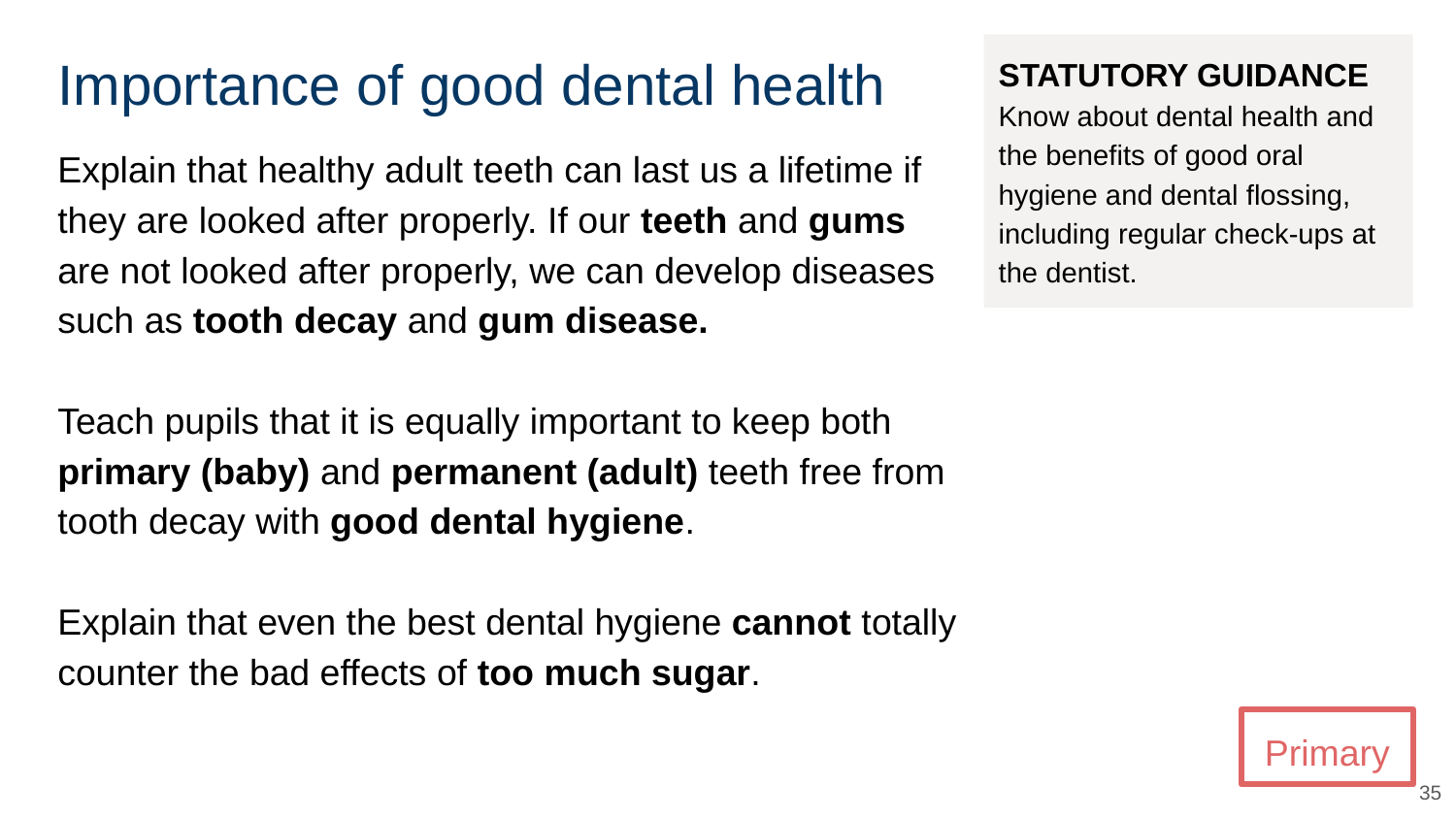

# Importance of good dental health
STATUTORY GUIDANCE
Know about dental health and the benefits of good oral hygiene and dental flossing, including regular check-ups at the dentist.

Explain that healthy adult teeth can last us a lifetime if they are looked after properly. If our teeth and gums are not looked after properly, we can develop diseases such as tooth decay and gum disease.

Teach pupils that it is equally important to keep both primary (baby) and permanent (adult) teeth free from tooth decay with good dental hygiene.

Explain that even the best dental hygiene cannot totally counter the bad effects of too much sugar.

Primary
35